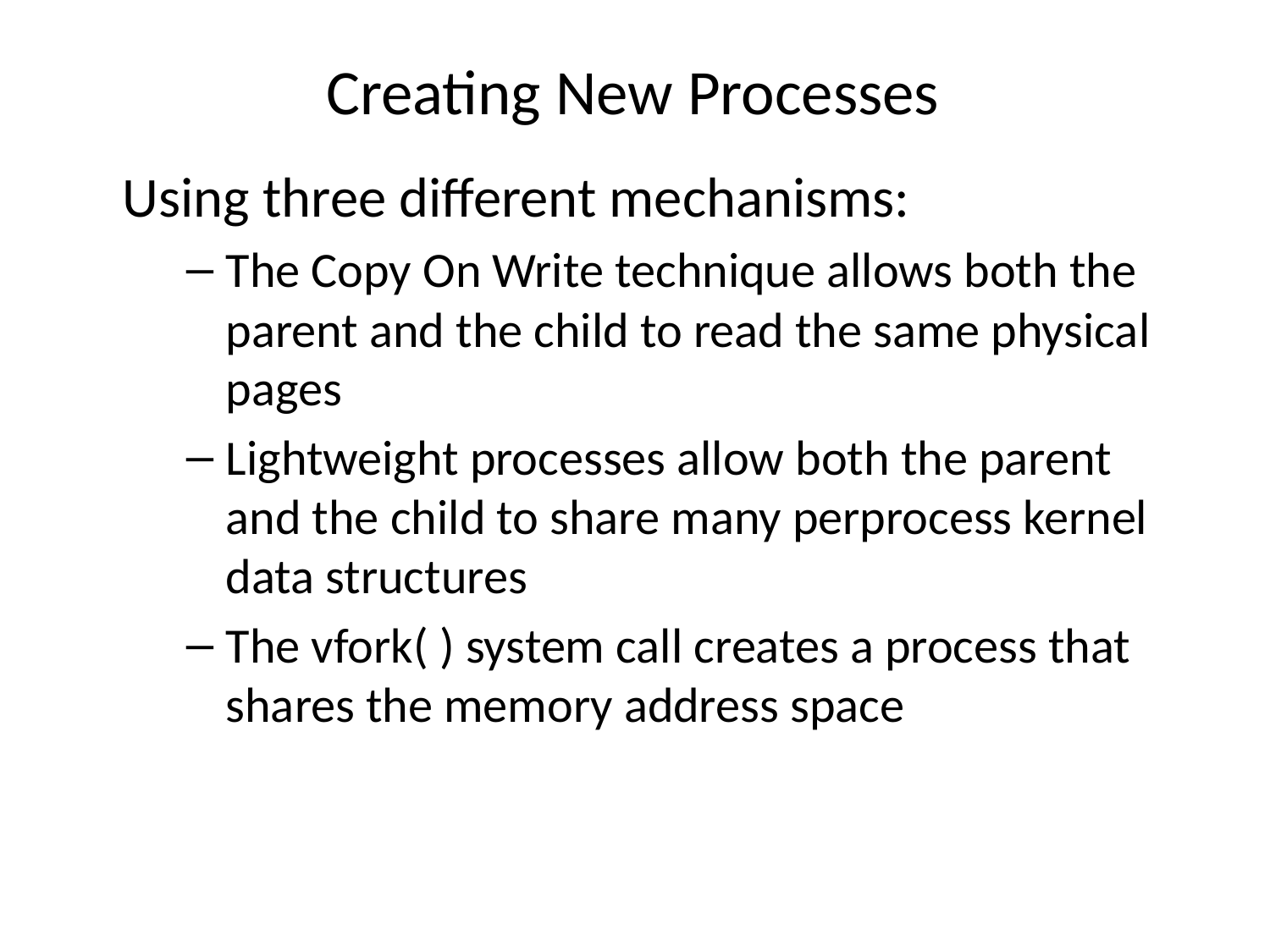

# Creating New Processes
Using three different mechanisms:
The Copy On Write technique allows both the parent and the child to read the same physical pages
Lightweight processes allow both the parent and the child to share many perprocess kernel data structures
The vfork( ) system call creates a process that shares the memory address space